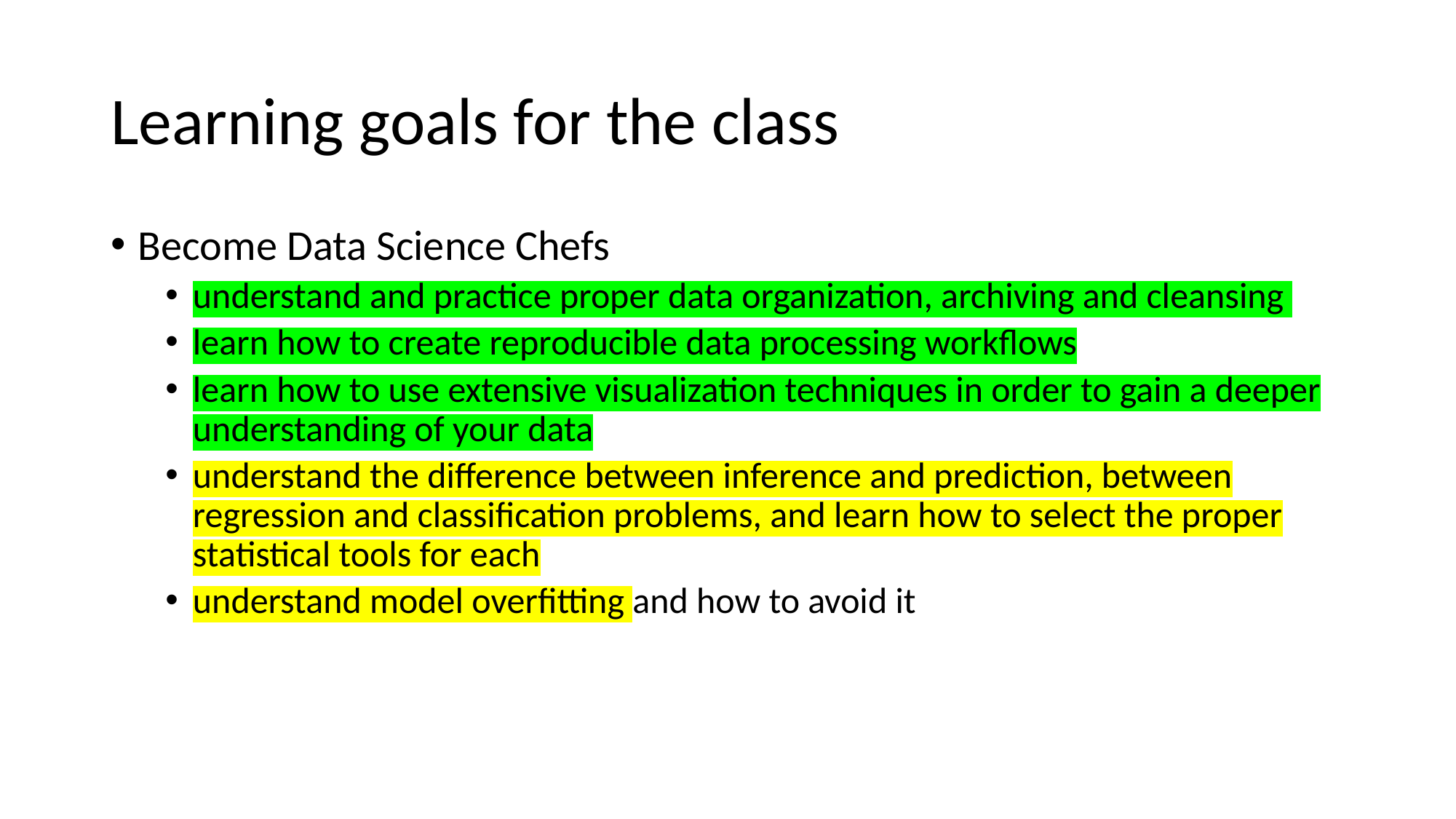

# Learning goals for the class
Become Data Science Chefs
understand and practice proper data organization, archiving and cleansing
learn how to create reproducible data processing workflows
learn how to use extensive visualization techniques in order to gain a deeper understanding of your data
understand the difference between inference and prediction, between regression and classification problems, and learn how to select the proper statistical tools for each
understand model overfitting and how to avoid it